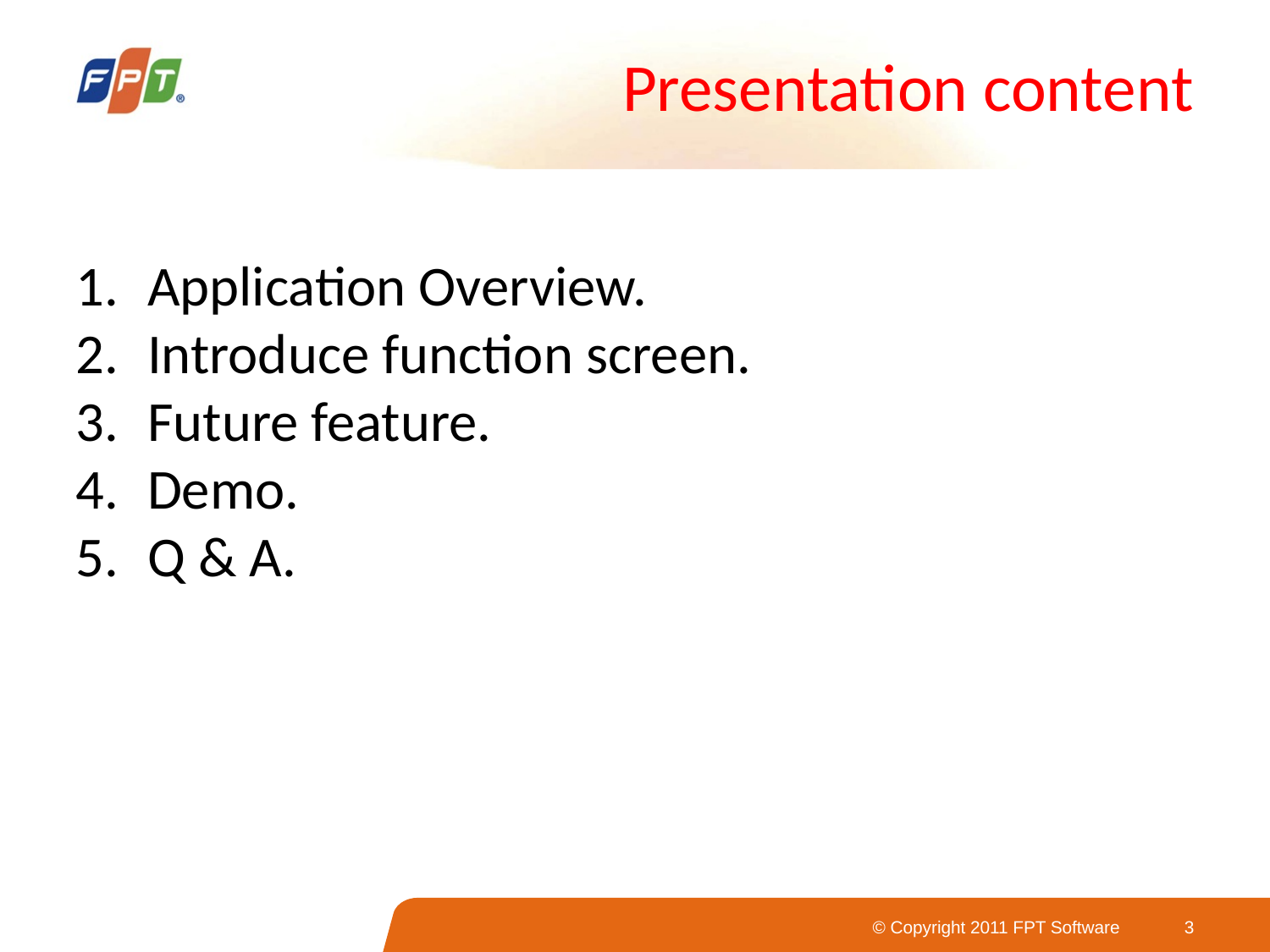

Presentation content
Application Overview.
Introduce function screen.
Future feature.
Demo.
Q & A.